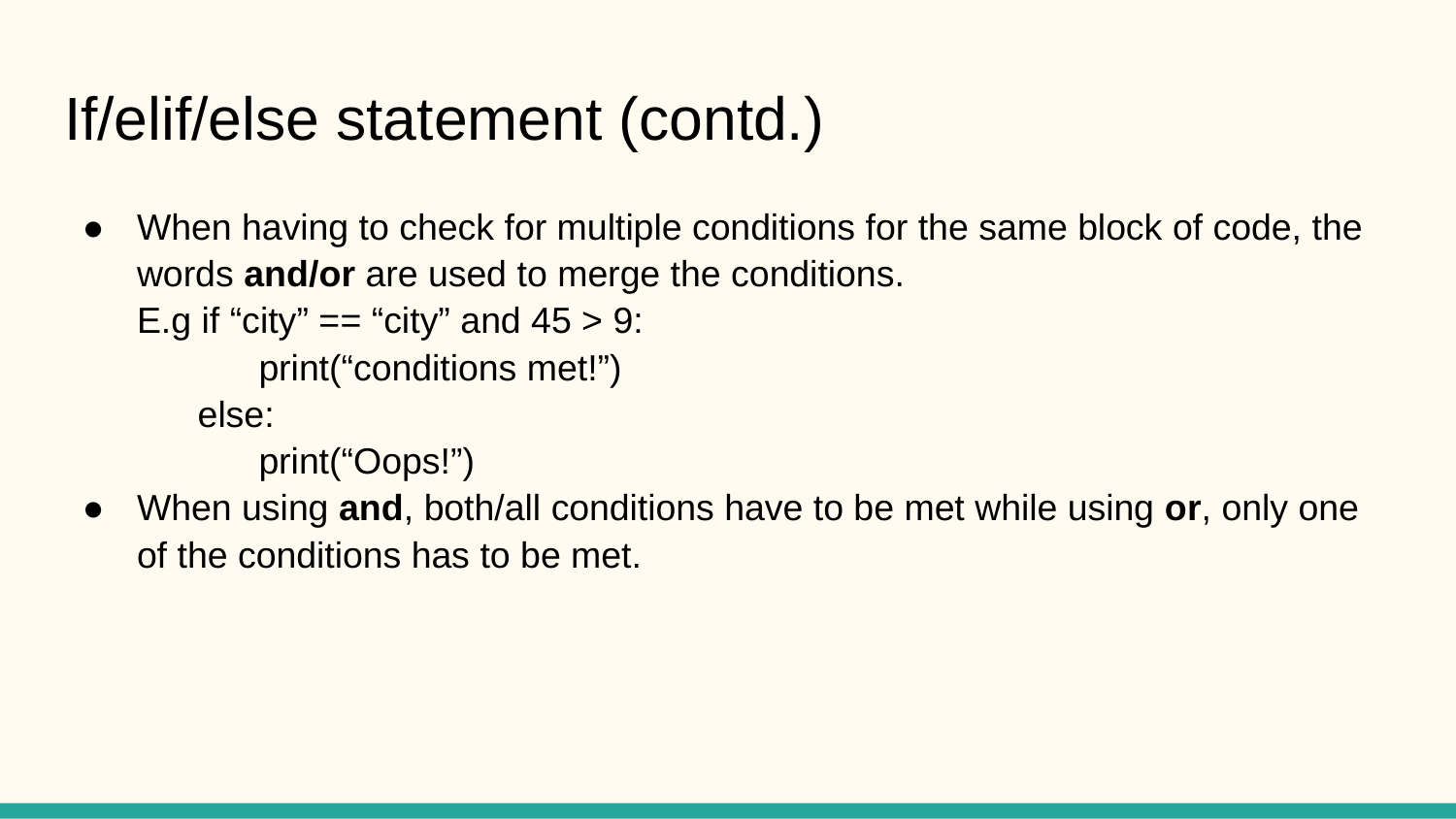

# If/elif/else statement (contd.)
When having to check for multiple conditions for the same block of code, the words and/or are used to merge the conditions.
E.g if “city” == “city” and 45 > 9:
            print(“conditions met!”)
      else:
            print(“Oops!”)
When using and, both/all conditions have to be met while using or, only one of the conditions has to be met.